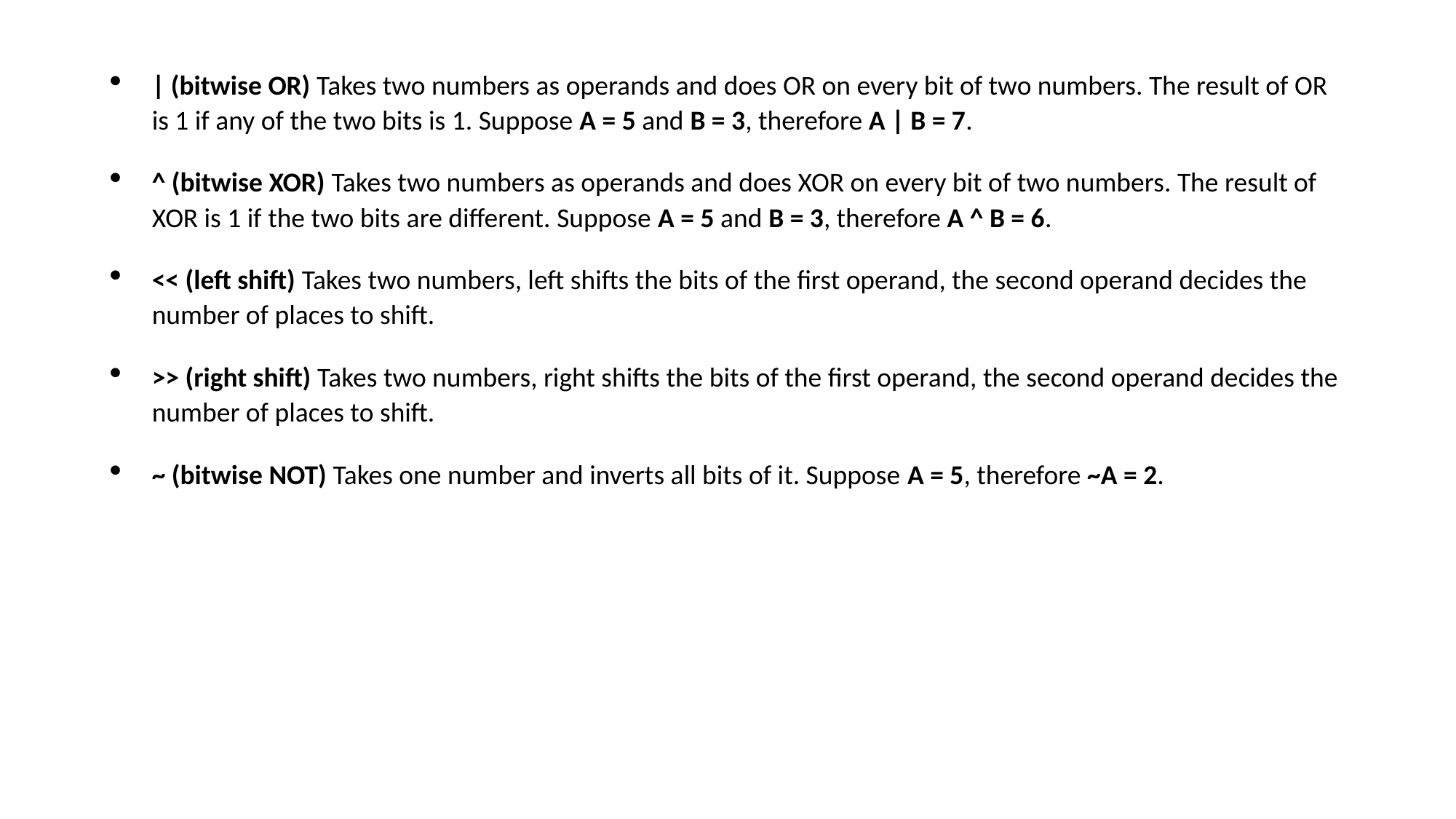

| (bitwise OR) Takes two numbers as operands and does OR on every bit of two numbers. The result of OR is 1 if any of the two bits is 1. Suppose A = 5 and B = 3, therefore A | B = 7.
^ (bitwise XOR) Takes two numbers as operands and does XOR on every bit of two numbers. The result of XOR is 1 if the two bits are different. Suppose A = 5 and B = 3, therefore A ^ B = 6.
<< (left shift) Takes two numbers, left shifts the bits of the first operand, the second operand decides the number of places to shift.
>> (right shift) Takes two numbers, right shifts the bits of the first operand, the second operand decides the number of places to shift.
~ (bitwise NOT) Takes one number and inverts all bits of it. Suppose A = 5, therefore ~A = 2.